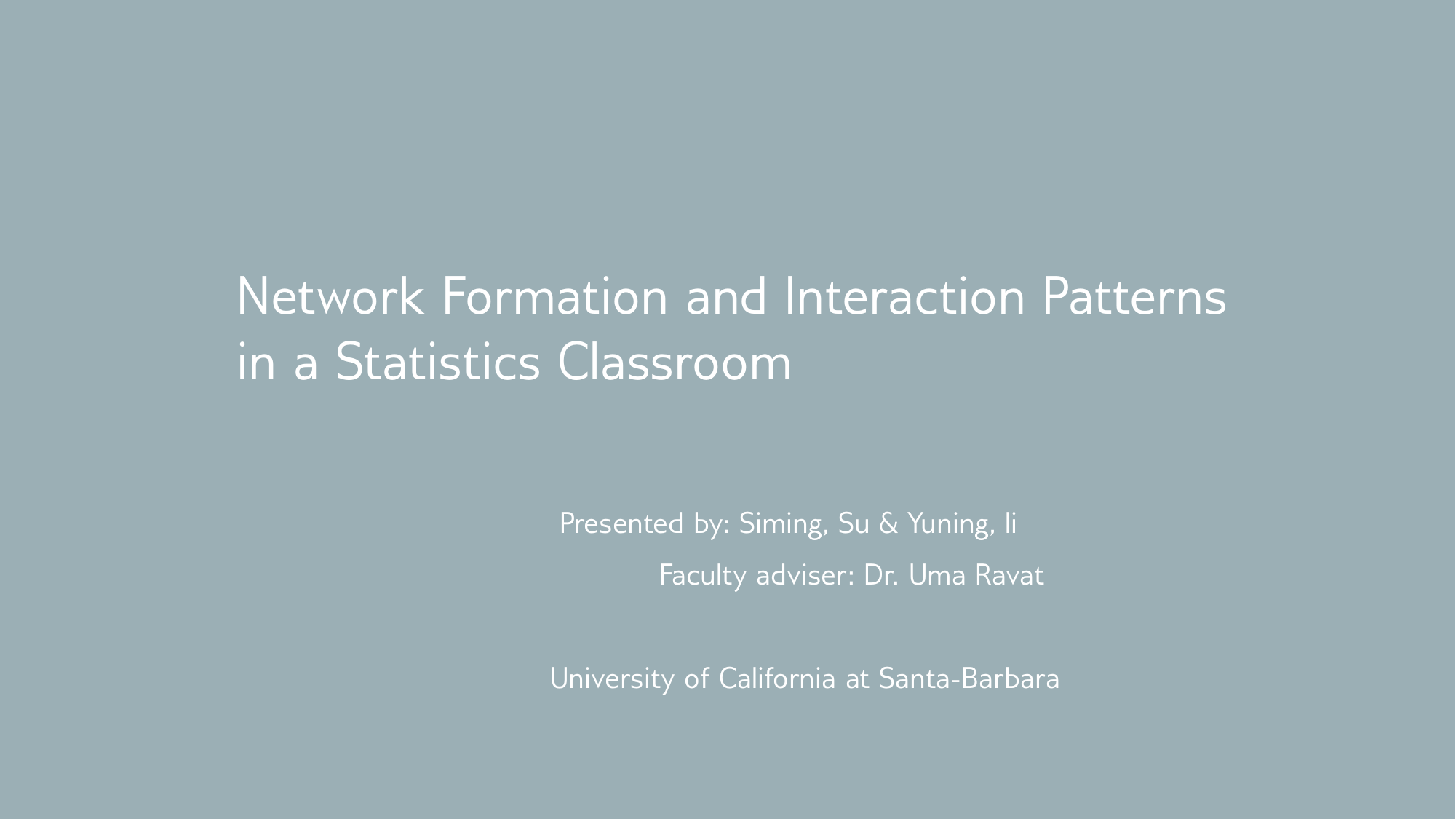

Network Formation and Interaction Patterns in a Statistics Classroom
	 		 Presented by: Siming, Su & Yuning, li
			 	Faculty adviser: Dr. Uma Ravat

			University of California at Santa-Barbara